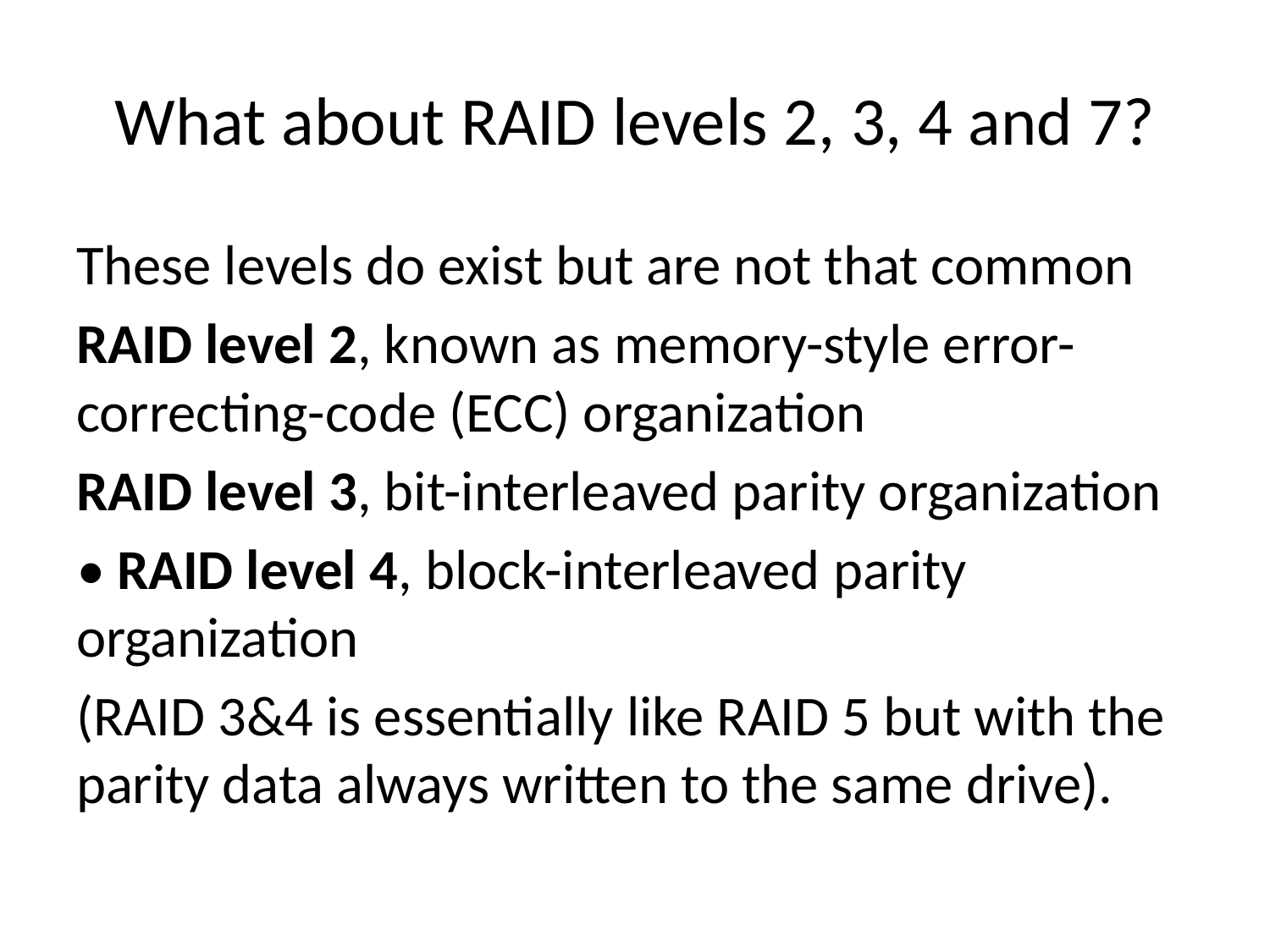

# What about RAID levels 2, 3, 4 and 7?
These levels do exist but are not that common
RAID level 2, known as memory-style error-correcting-code (ECC) organization
RAID level 3, bit-interleaved parity organization
• RAID level 4, block-interleaved parity organization
(RAID 3&4 is essentially like RAID 5 but with the parity data always written to the same drive).